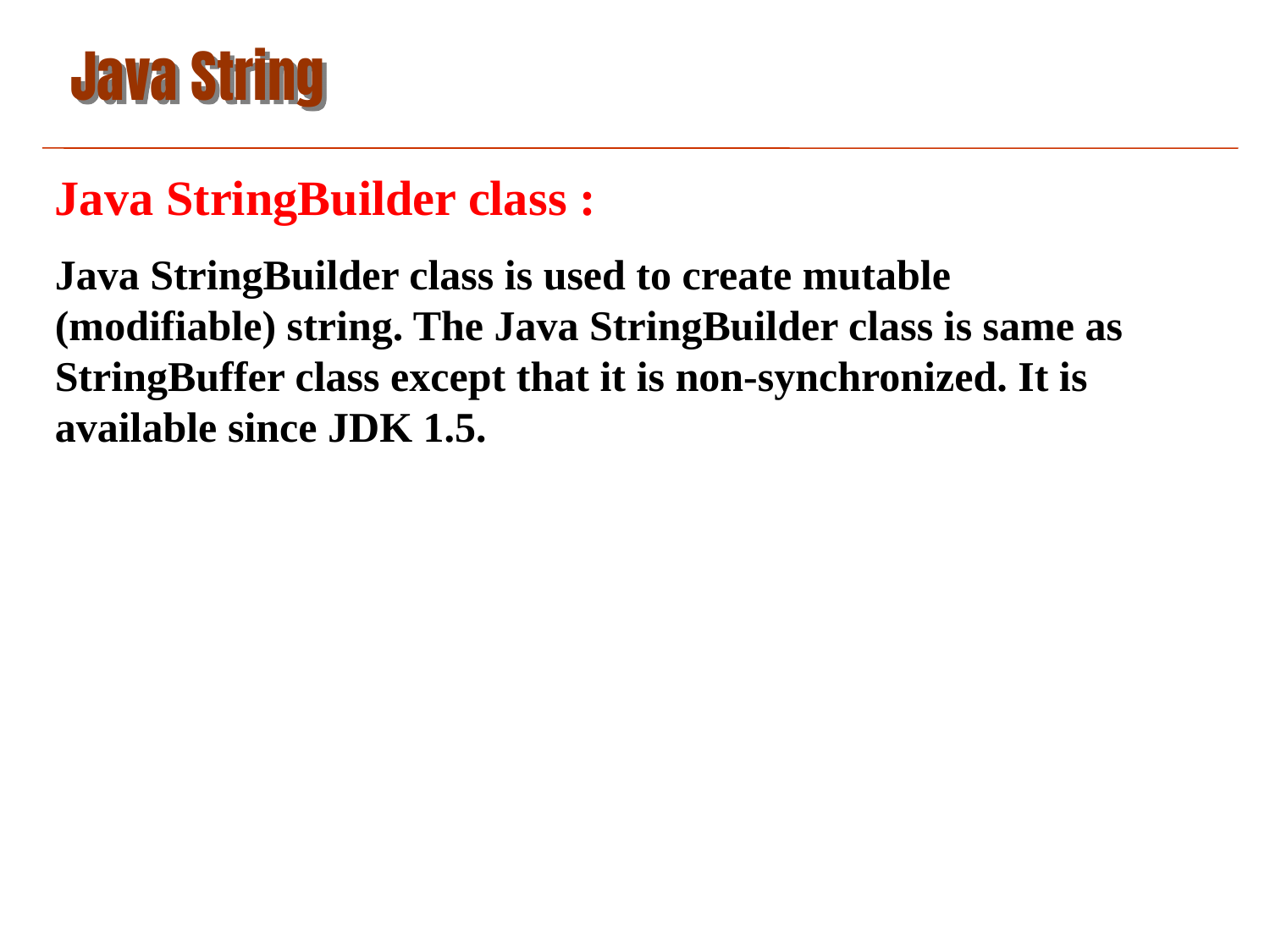

Java String

Java StringBuilder class :
Java StringBuilder class is used to create mutable (modifiable) string. The Java StringBuilder class is same as StringBuffer class except that it is non-synchronized. It is available since JDK 1.5.